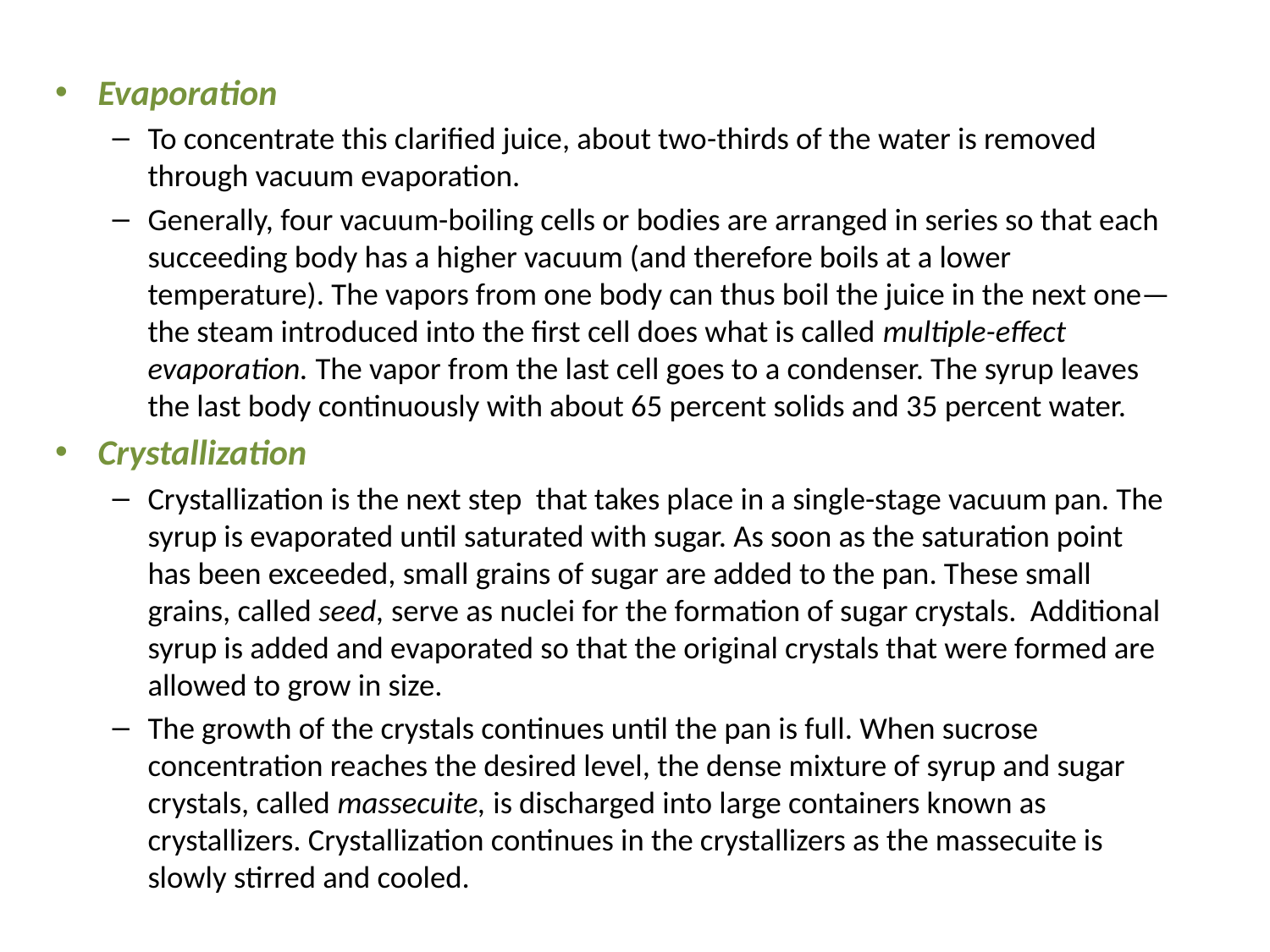

Evaporation
To concentrate this clarified juice, about two-thirds of the water is removed through vacuum evaporation.
Generally, four vacuum-boiling cells or bodies are arranged in series so that each succeeding body has a higher vacuum (and therefore boils at a lower temperature). The vapors from one body can thus boil the juice in the next one—the steam introduced into the first cell does what is called multiple-effect evaporation. The vapor from the last cell goes to a condenser. The syrup leaves the last body continuously with about 65 percent solids and 35 percent water.
Crystallization
Crystallization is the next step  that takes place in a single-stage vacuum pan. The syrup is evaporated until saturated with sugar. As soon as the saturation point has been exceeded, small grains of sugar are added to the pan. These small grains, called seed, serve as nuclei for the formation of sugar crystals.  Additional syrup is added and evaporated so that the original crystals that were formed are allowed to grow in size.
The growth of the crystals continues until the pan is full. When sucrose concentration reaches the desired level, the dense mixture of syrup and sugar crystals, called massecuite, is discharged into large containers known as crystallizers. Crystallization continues in the crystallizers as the massecuite is slowly stirred and cooled.